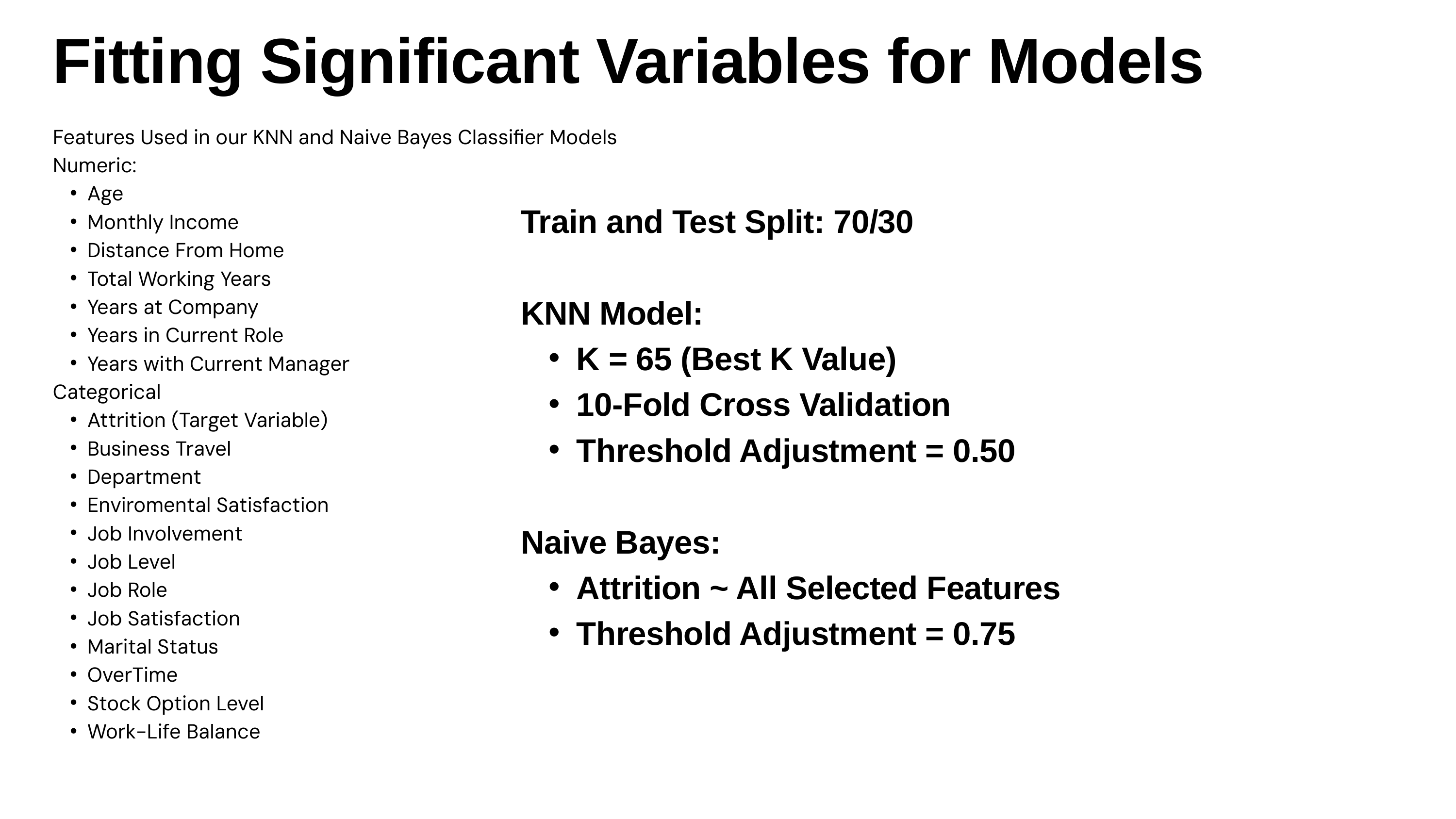

Fitting Significant Variables for Models
Features Used in our KNN and Naive Bayes Classifier Models
Numeric:
Age
Monthly Income
Distance From Home
Total Working Years
Years at Company
Years in Current Role
Years with Current Manager
Categorical
Attrition (Target Variable)
Business Travel
Department
Enviromental Satisfaction
Job Involvement
Job Level
Job Role
Job Satisfaction
Marital Status
OverTime
Stock Option Level
Work-Life Balance
Train and Test Split: 70/30

KNN Model:
K = 65 (Best K Value)
10-Fold Cross Validation
Threshold Adjustment = 0.50

Naive Bayes:
Attrition ~ All Selected Features
Threshold Adjustment = 0.75